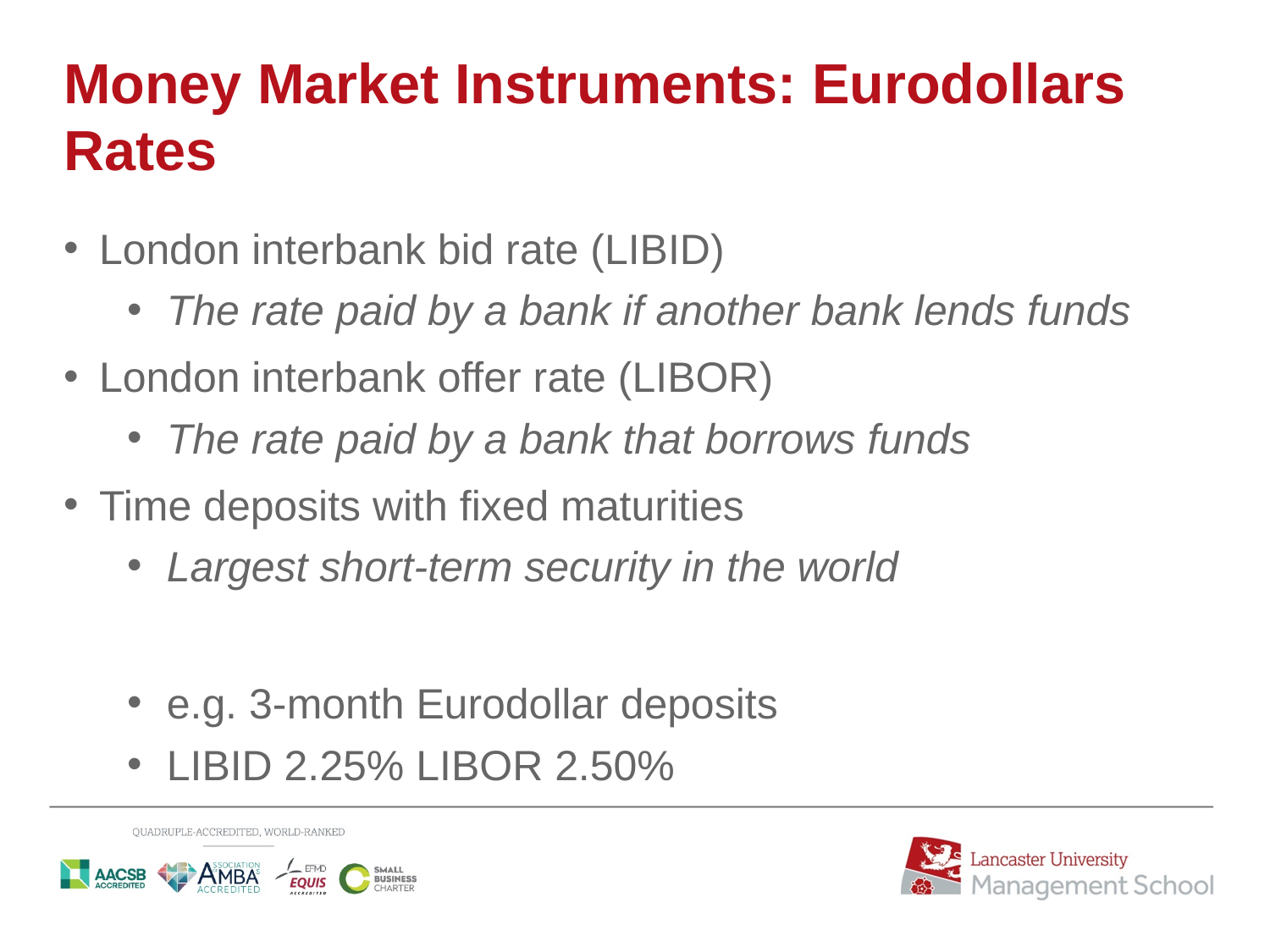

# Money Market Instruments: Eurodollars Rates
London interbank bid rate (LIBID)
The rate paid by a bank if another bank lends funds
London interbank offer rate (LIBOR)
The rate paid by a bank that borrows funds
Time deposits with fixed maturities
Largest short-term security in the world

e.g. 3-month Eurodollar deposits
LIBID 2.25% LIBOR 2.50%